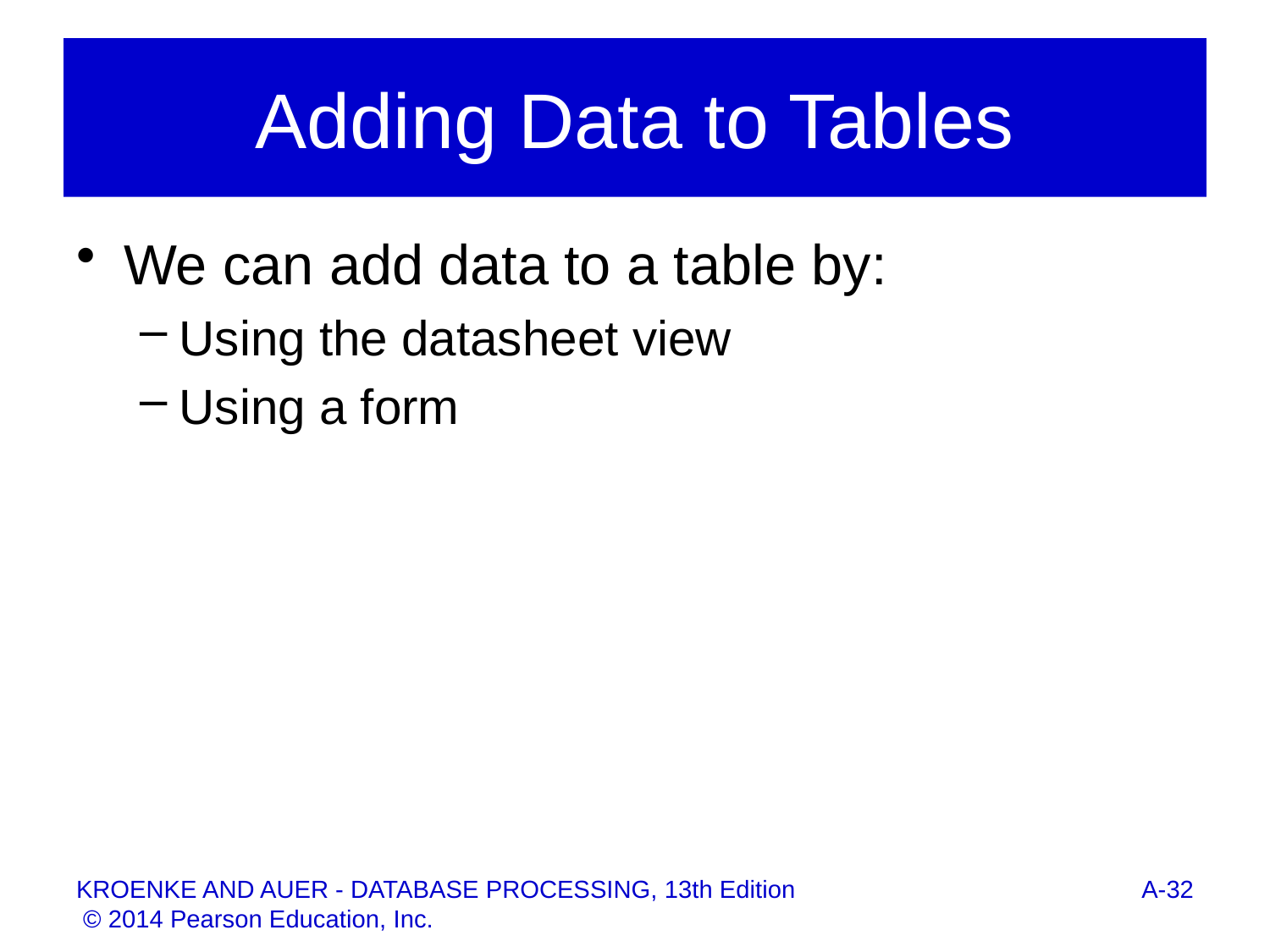

# Adding Data to Tables
We can add data to a table by:
Using the datasheet view
Using a form
A-32

KROENKE AND AUER - DATABASE PROCESSING, 13th Edition  © 2014 Pearson Education, Inc.